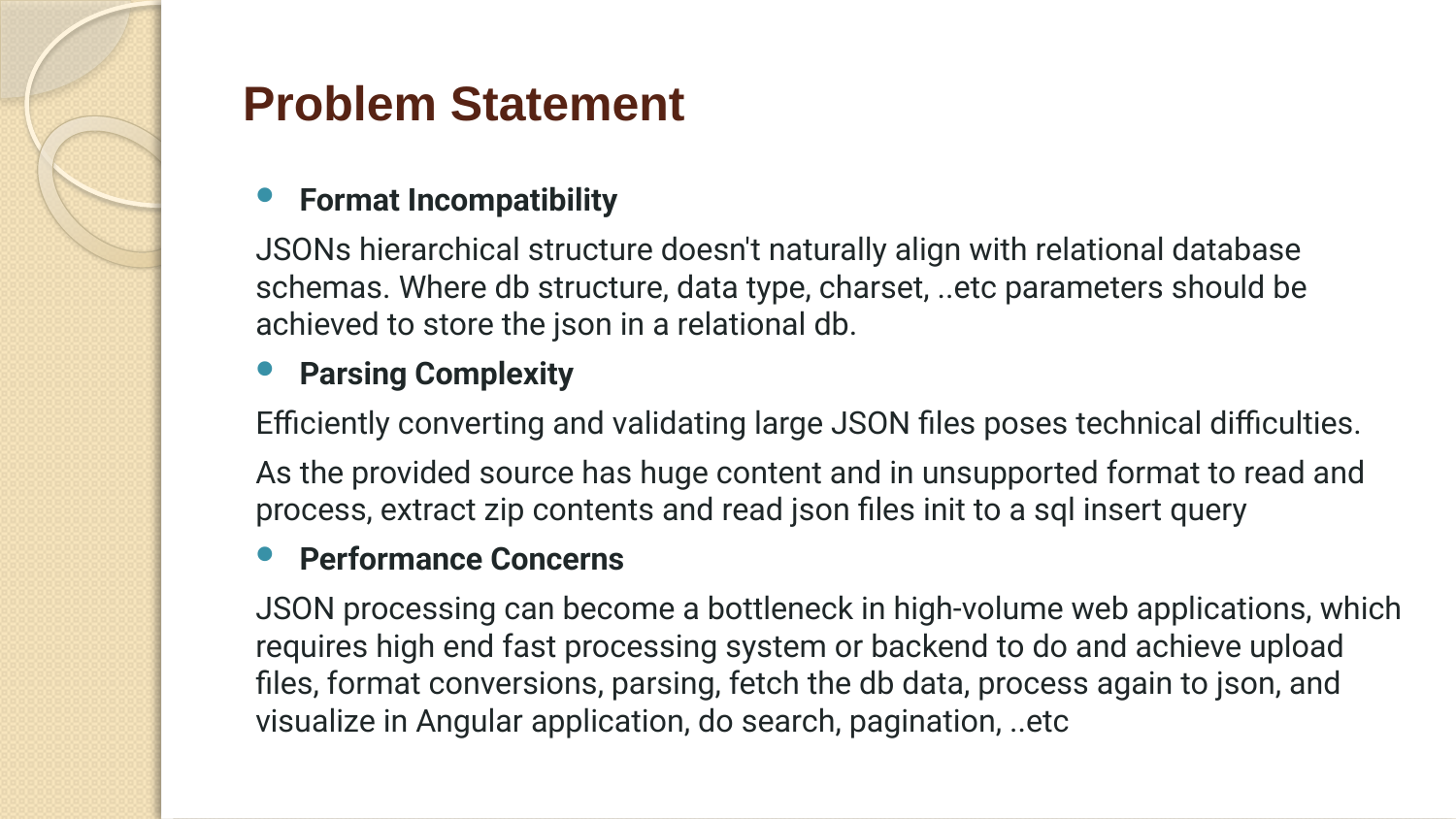

# Problem Statement
Format Incompatibility
JSONs hierarchical structure doesn't naturally align with relational database schemas. Where db structure, data type, charset, ..etc parameters should be achieved to store the json in a relational db.
Parsing Complexity
Efficiently converting and validating large JSON files poses technical difficulties.
As the provided source has huge content and in unsupported format to read and process, extract zip contents and read json files init to a sql insert query
Performance Concerns
JSON processing can become a bottleneck in high-volume web applications, which requires high end fast processing system or backend to do and achieve upload files, format conversions, parsing, fetch the db data, process again to json, and visualize in Angular application, do search, pagination, ..etc